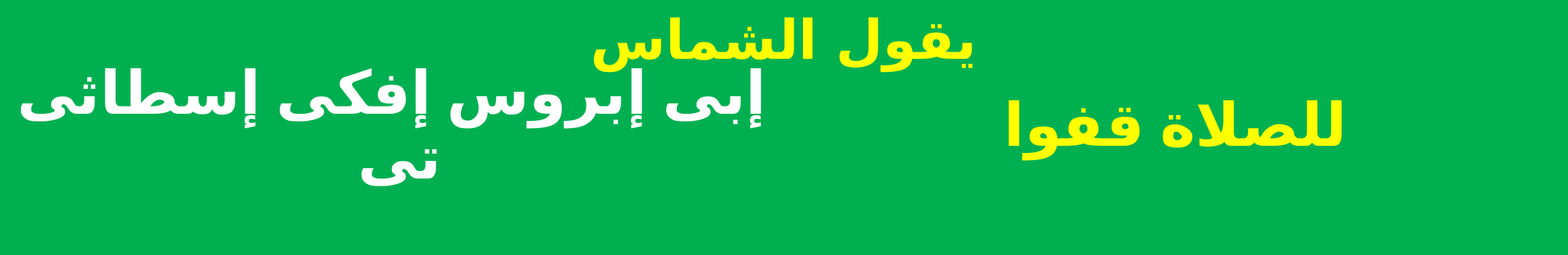

يقول الشماس
إبى إبروس إفكى إسطاثى تى
للصلاة قفوا